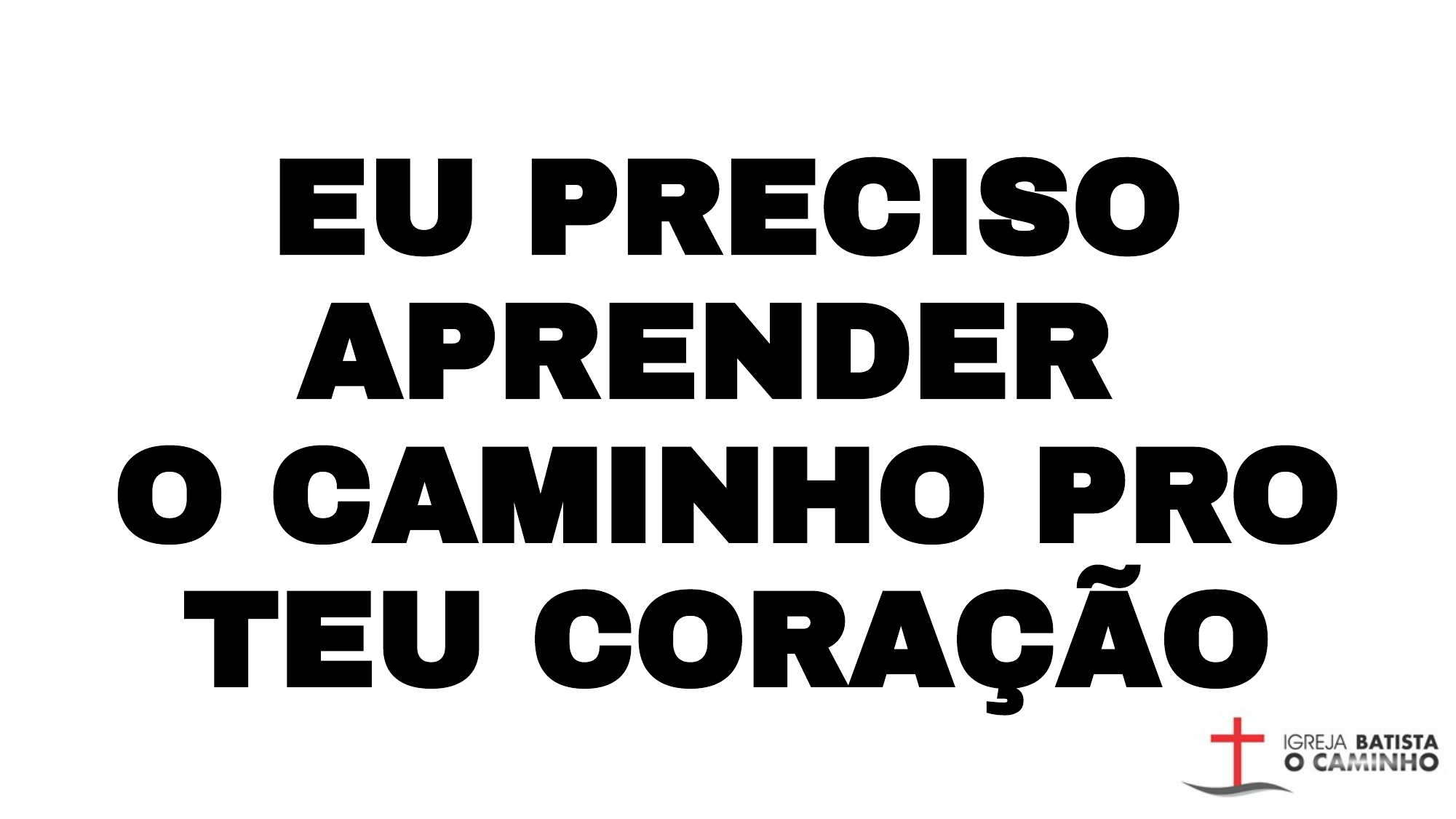

# EU PRECISO APRENDER O CAMINHO PRO TEU CORAÇÃO